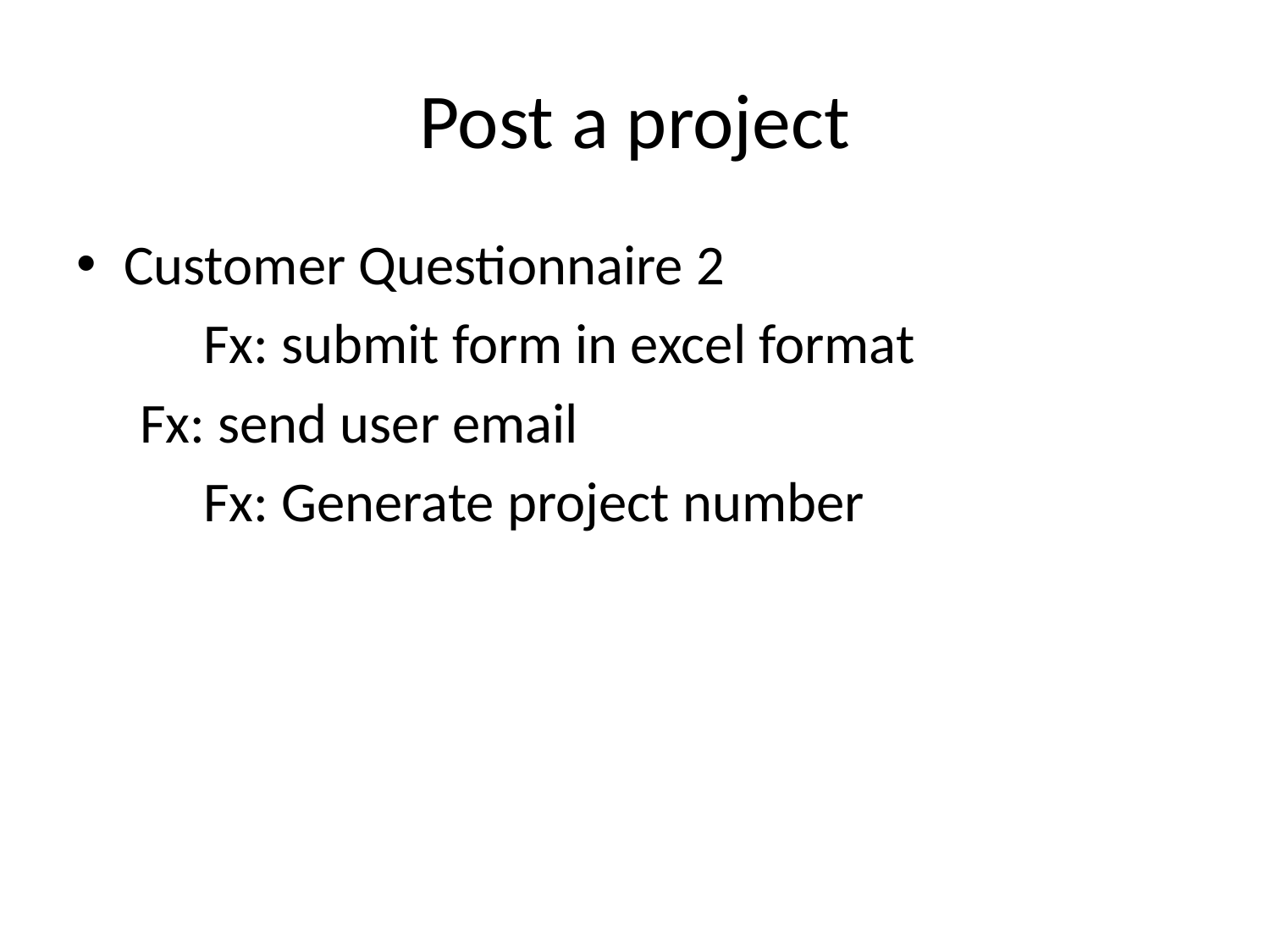

# Post a project
Customer Questionnaire 2
	Fx: submit form in excel format
     Fx: send user email
	Fx: Generate project number